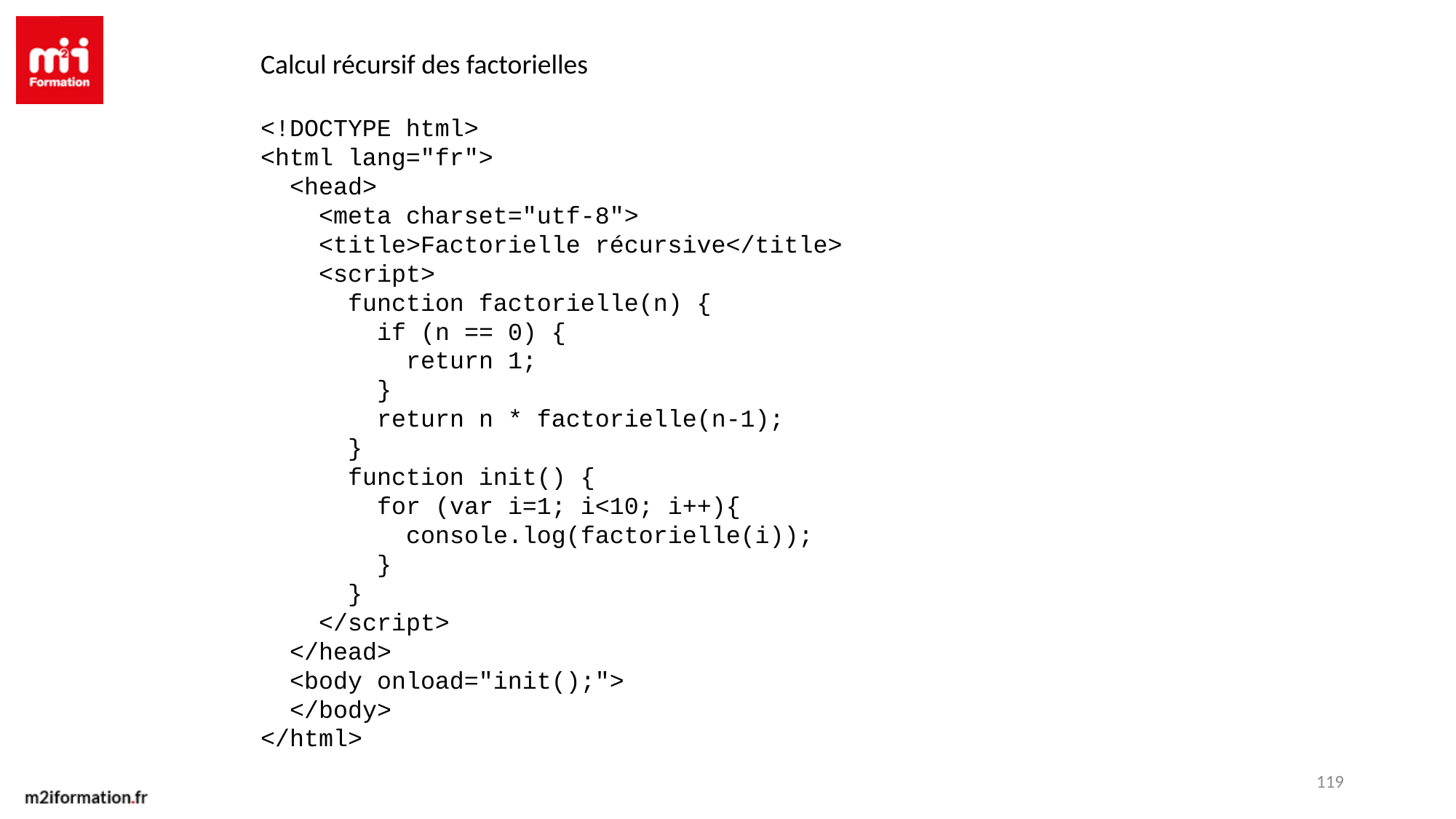

Calcul récursif des factorielles

<!DOCTYPE html>
<html lang="fr">
  <head>
    <meta charset="utf-8">
    <title>Factorielle récursive</title>
    <script>
      function factorielle(n) {
        if (n == 0) {
          return 1;
        }
        return n * factorielle(n-1);
      }
      function init() {
        for (var i=1; i<10; i++){
          console.log(factorielle(i));
        }
      }
    </script>
  </head>
  <body onload="init();">
  </body>
</html>
119